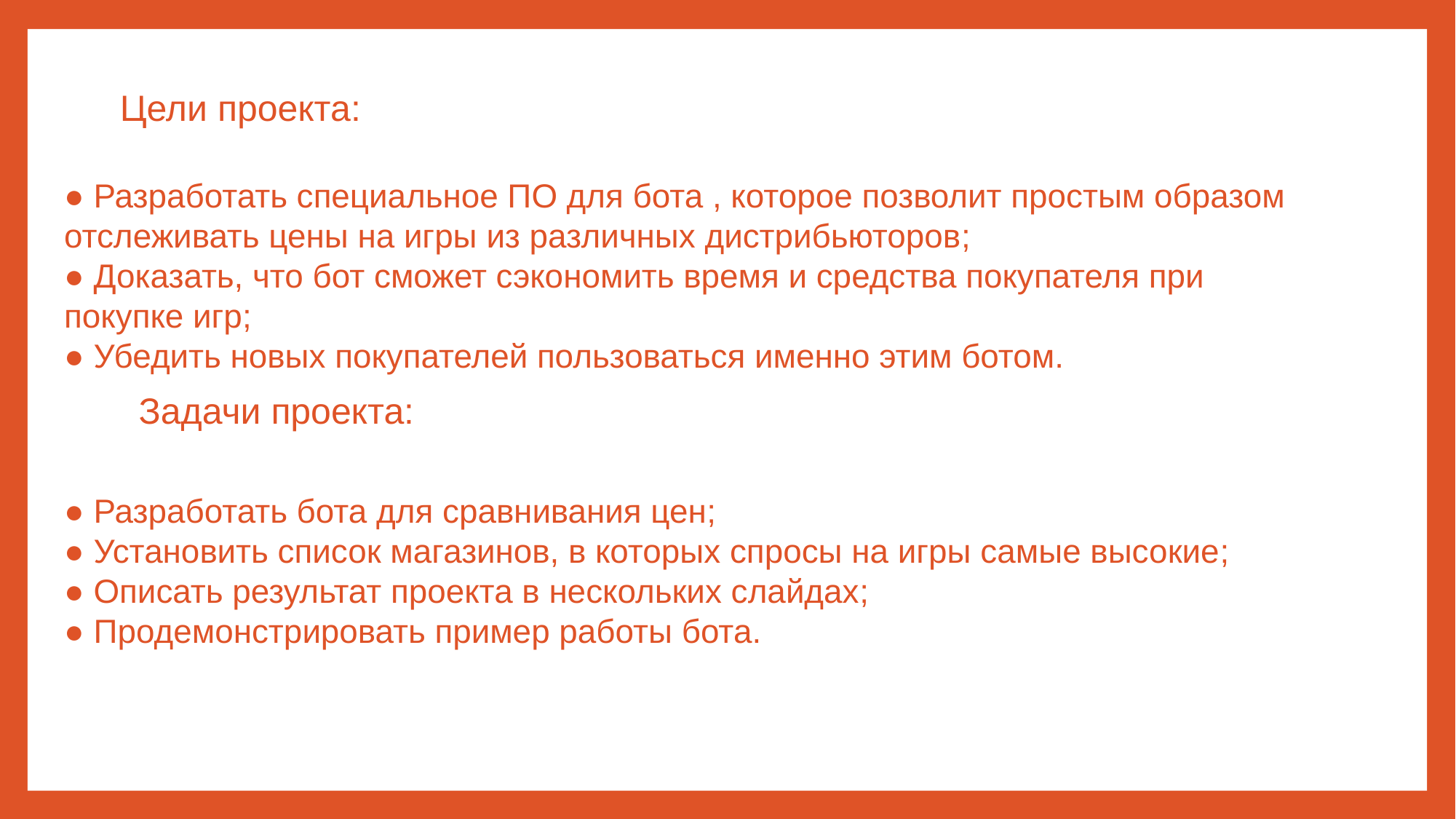

Цели проекта:
● Разработать специальное ПО для бота , которое позволит простым образом отслеживать цены на игры из различных дистрибьюторов;
● Доказать, что бот сможет сэкономить время и средства покупателя при покупке игр;
● Убедить новых покупателей пользоваться именно этим ботом.

      Задачи проекта:
● Разработать бота для сравнивания цен;
● Установить список магазинов, в которых спросы на игры самые высокие;
● Описать результат проекта в нескольких слайдах;
● Продемонстрировать пример работы бота.